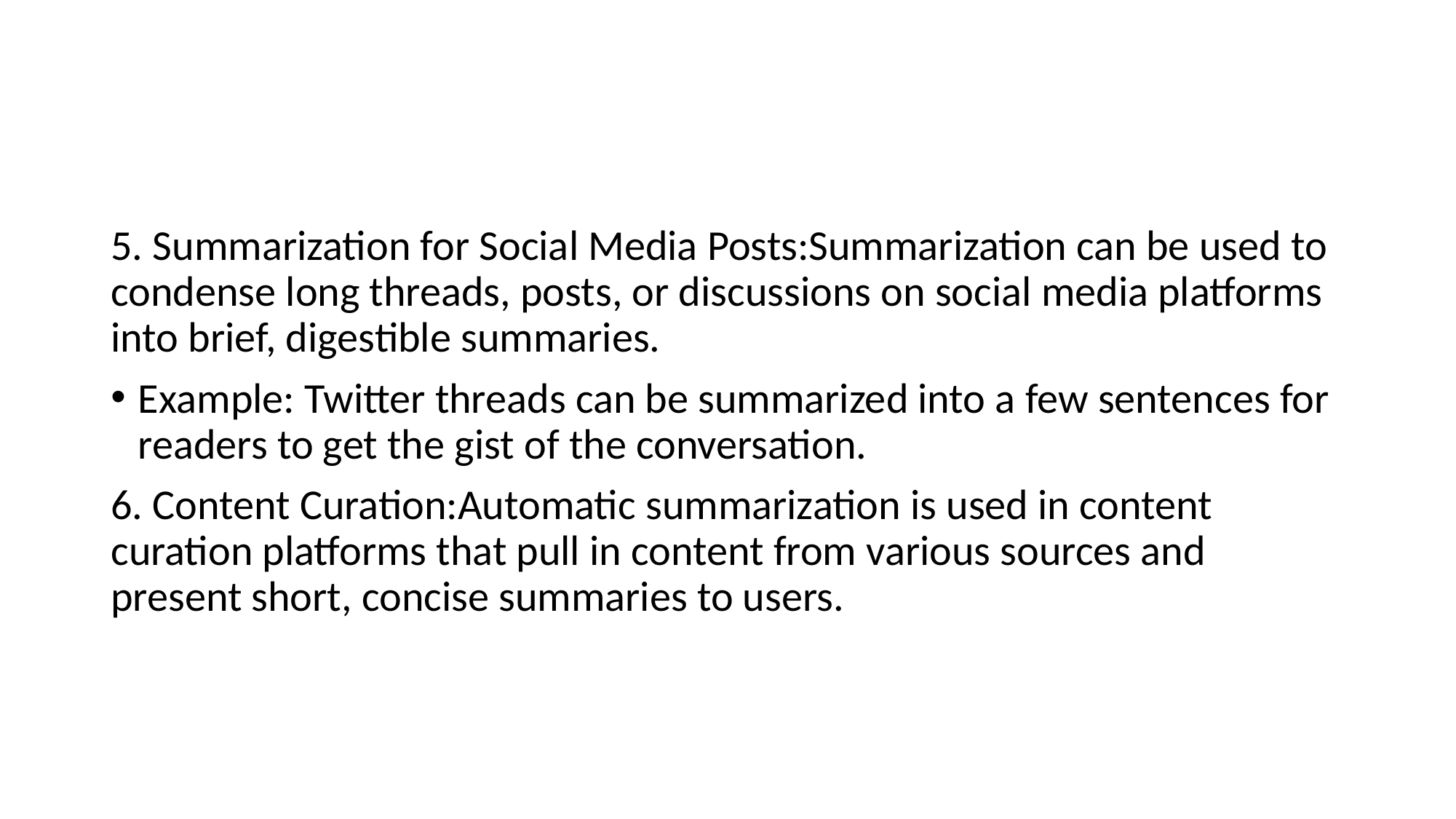

#
5. Summarization for Social Media Posts:Summarization can be used to condense long threads, posts, or discussions on social media platforms into brief, digestible summaries.
Example: Twitter threads can be summarized into a few sentences for readers to get the gist of the conversation.
6. Content Curation:Automatic summarization is used in content curation platforms that pull in content from various sources and present short, concise summaries to users.